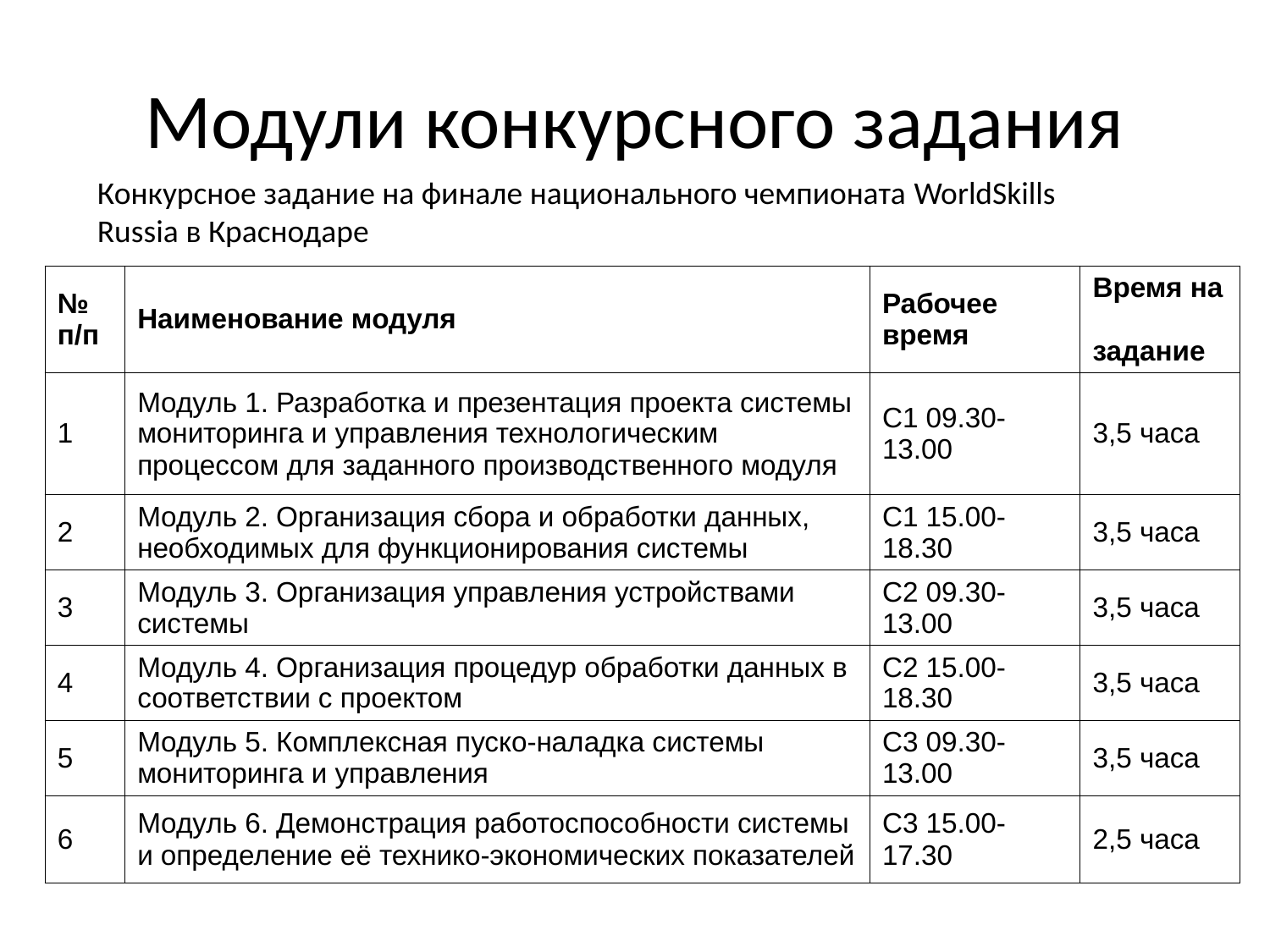

# Модули конкурсного задания
Конкурсное задание на финале национального чемпионата WorldSkills Russia в Краснодаре
| № п/п | Наименование модуля | Рабочее время | Время на задание |
| --- | --- | --- | --- |
| 1 | Модуль 1. Разработка и презентация проекта системы мониторинга и управления технологическим процессом для заданного производственного модуля | С1 09.30-13.00 | 3,5 часа |
| 2 | Модуль 2. Организация сбора и обработки данных, необходимых для функционирования системы | С1 15.00-18.30 | 3,5 часа |
| 3 | Модуль 3. Организация управления устройствами системы | C2 09.30-13.00 | 3,5 часа |
| 4 | Модуль 4. Организация процедур обработки данных в соответствии с проектом | С2 15.00-18.30 | 3,5 часа |
| 5 | Модуль 5. Комплексная пуско-наладка системы мониторинга и управления | С3 09.30-13.00 | 3,5 часа |
| 6 | Модуль 6. Демонстрация работоспособности системы и определение её технико-экономических показателей | С3 15.00-17.30 | 2,5 часа |